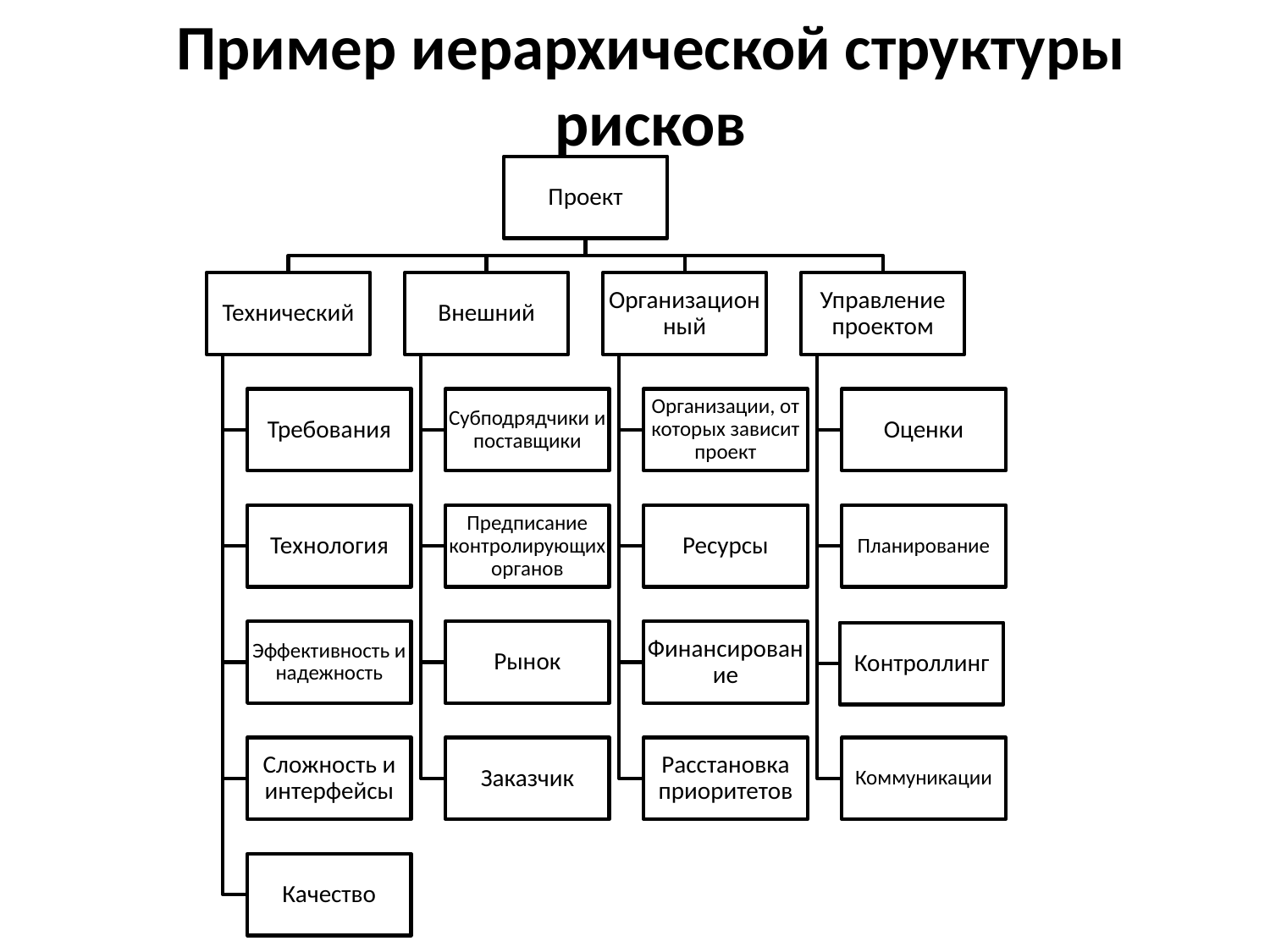

Пример иерархической структуры рисков

Проект
Технический
Требования
Технология
Эффективность и надежность
Сложность и интерфейсы
Качество
Внешний
Субподрядчики и поставщики
Предписание контролирующих органов
Рынок
Заказчик
Организационный
Организации, от которых зависит проект
Ресурсы
Финансирование
Расстановка приоритетов
Управление проектом
Оценки
Планирование
Контроллинг
Коммуникации